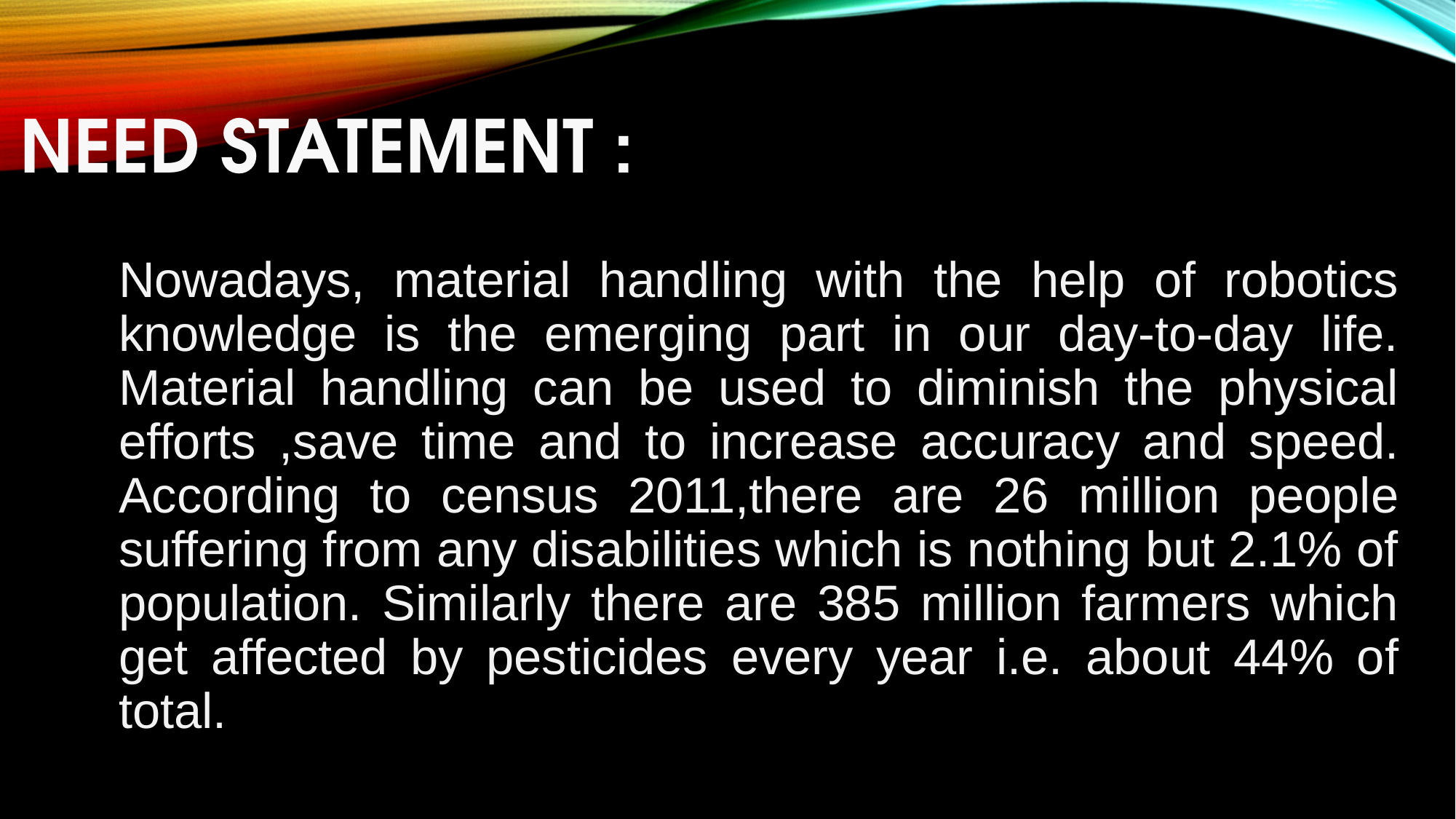

NEED STATEMENT :
Nowadays, material handling with the help of robotics knowledge is the emerging part in our day-to-day life. Material handling can be used to diminish the physical efforts ,save time and to increase accuracy and speed. According to census 2011,there are 26 million people suffering from any disabilities which is nothing but 2.1% of population. Similarly there are 385 million farmers which get affected by pesticides every year i.e. about 44% of total.